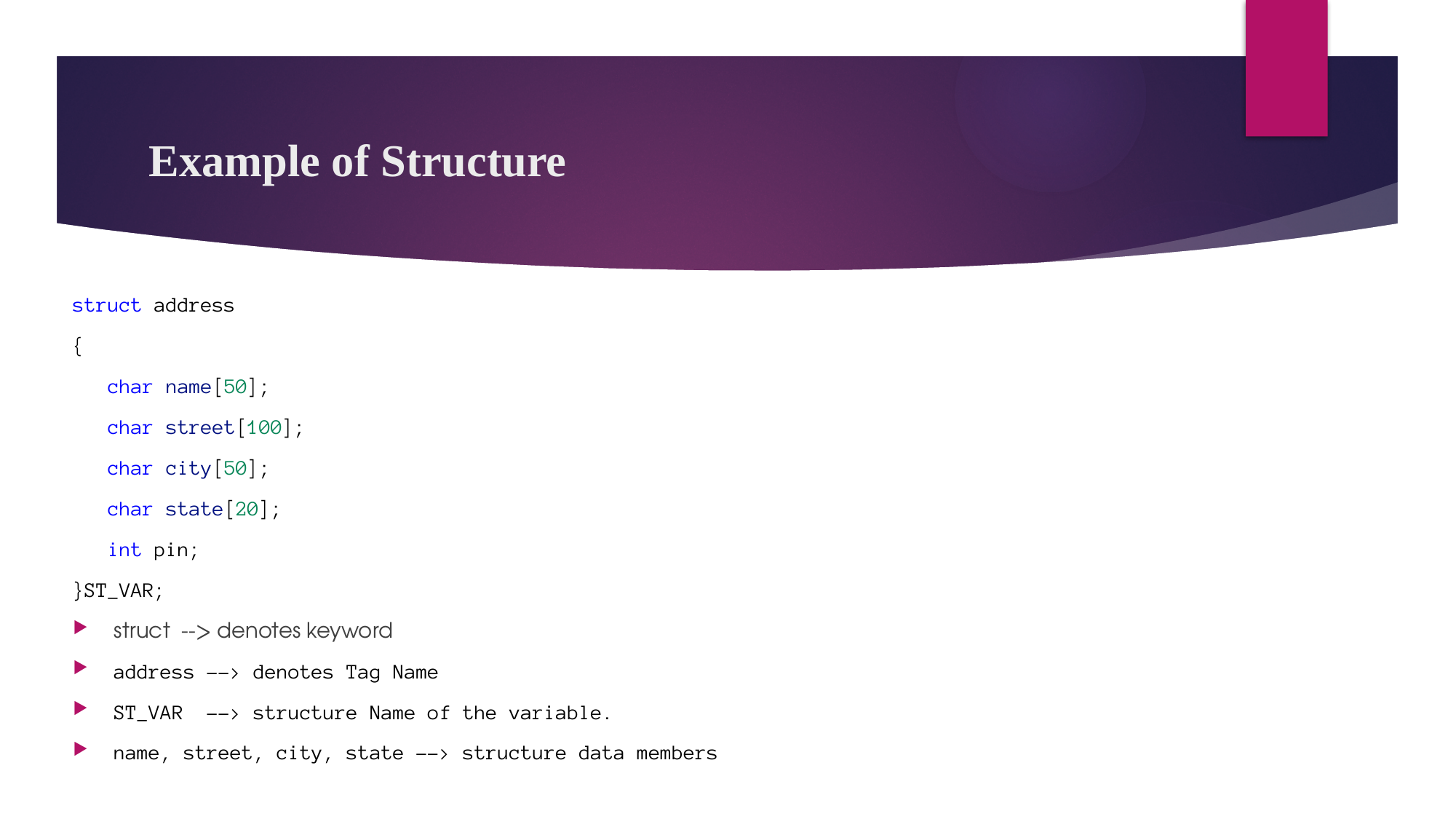

# Example of Structure
struct address
{
   char name[50];
   char street[100];
   char city[50];
   char state[20];
   int pin;
}ST_VAR;
struct  --> denotes keyword
address --> denotes Tag Name
ST_VAR  --> structure Name of the variable.
name, street, city, state --> structure data members